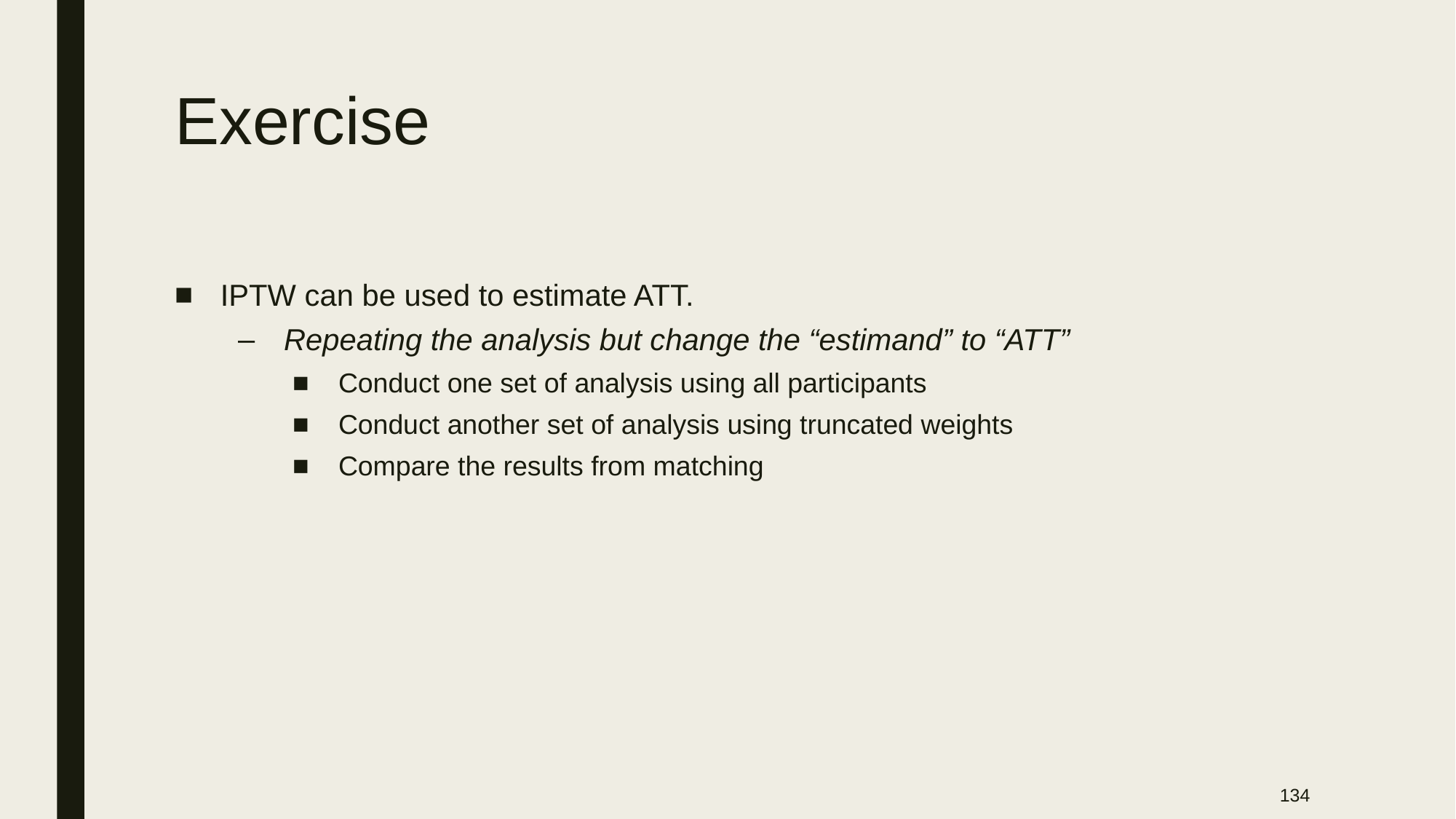

# Exercise
IPTW can be used to estimate ATT.
Repeating the analysis but change the “estimand” to “ATT”
Conduct one set of analysis using all participants
Conduct another set of analysis using truncated weights
Compare the results from matching
134